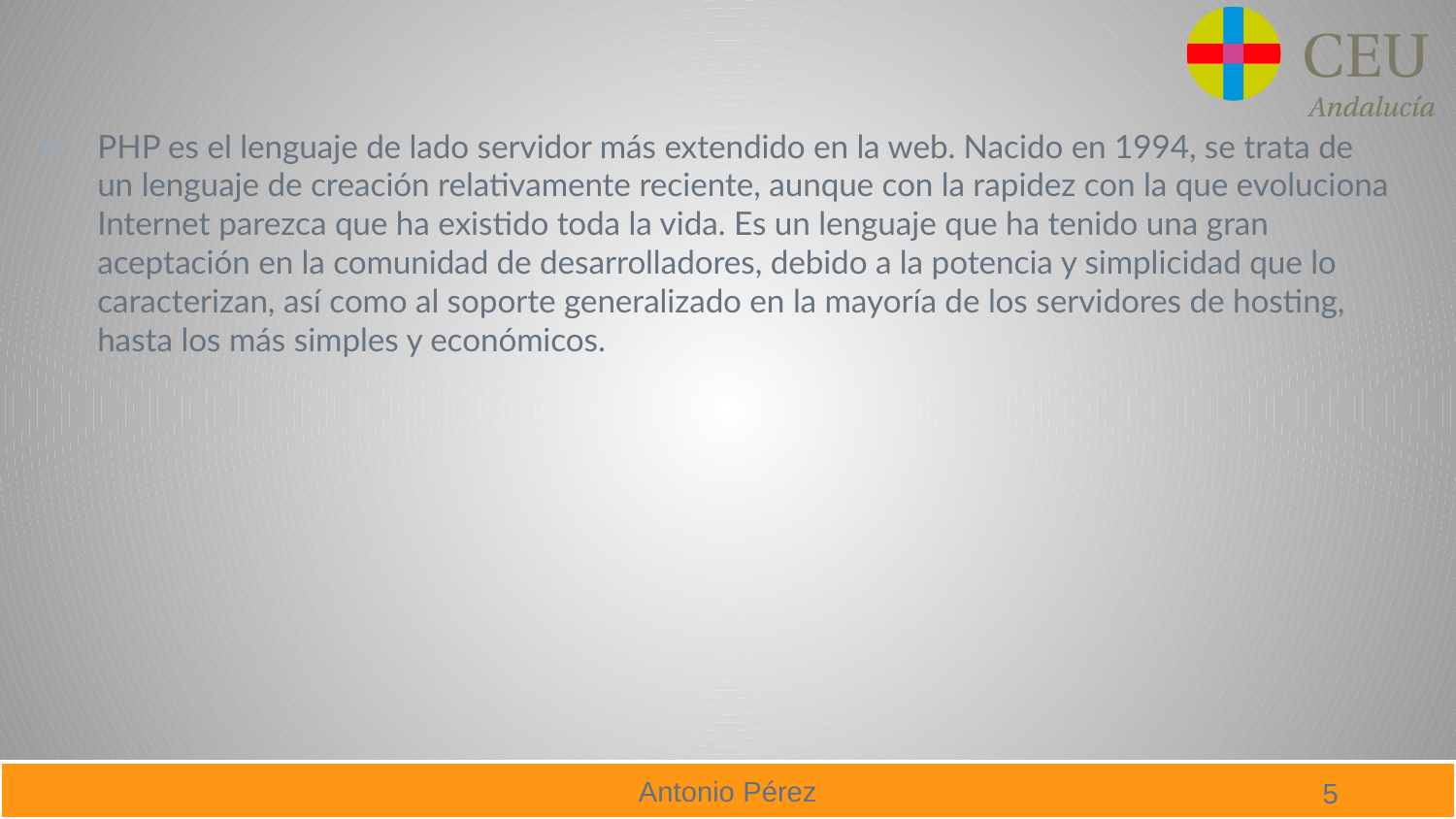

#
PHP es el lenguaje de lado servidor más extendido en la web. Nacido en 1994, se trata de un lenguaje de creación relativamente reciente, aunque con la rapidez con la que evoluciona Internet parezca que ha existido toda la vida. Es un lenguaje que ha tenido una gran aceptación en la comunidad de desarrolladores, debido a la potencia y simplicidad que lo caracterizan, así como al soporte generalizado en la mayoría de los servidores de hosting, hasta los más simples y económicos.

5